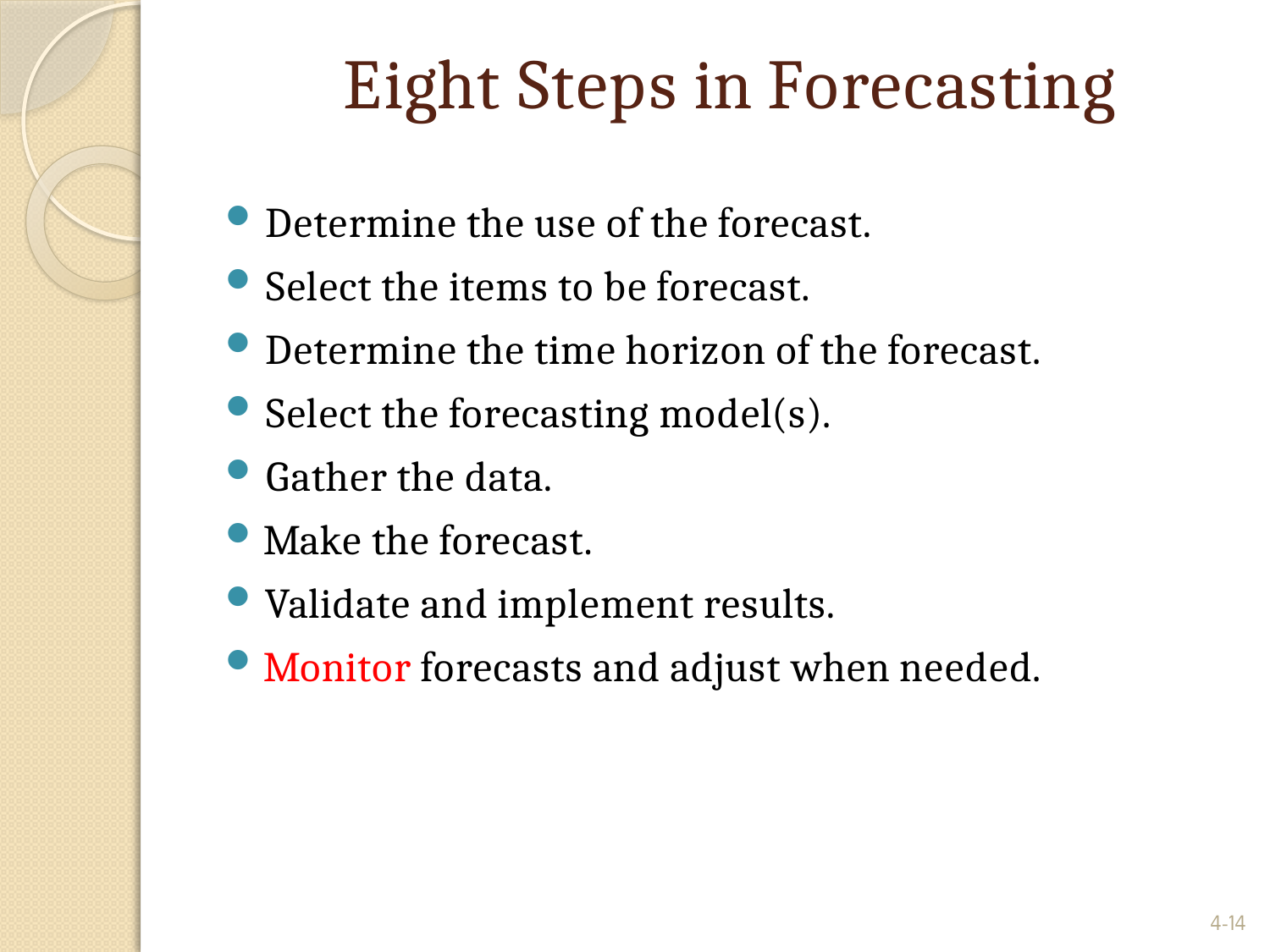

# Eight Steps in Forecasting
Determine the use of the forecast.
Select the items to be forecast.
Determine the time horizon of the forecast.
Select the forecasting model(s).
Gather the data.
Make the forecast.
Validate and implement results.
Monitor forecasts and adjust when needed.
4-14